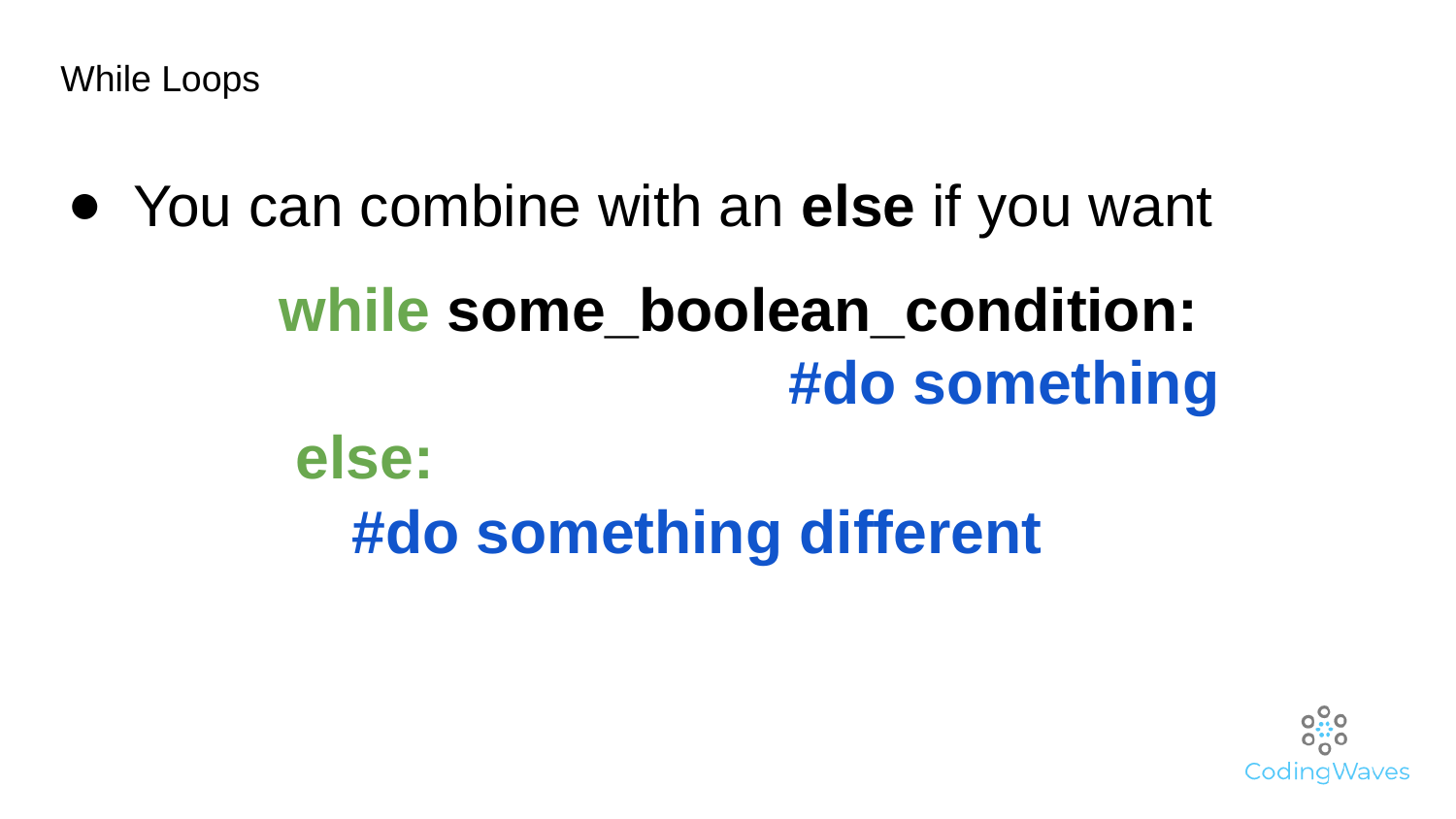

While Loops
You can combine with an else if you want
while some_boolean_condition:         				#do something
 else:
	#do something different